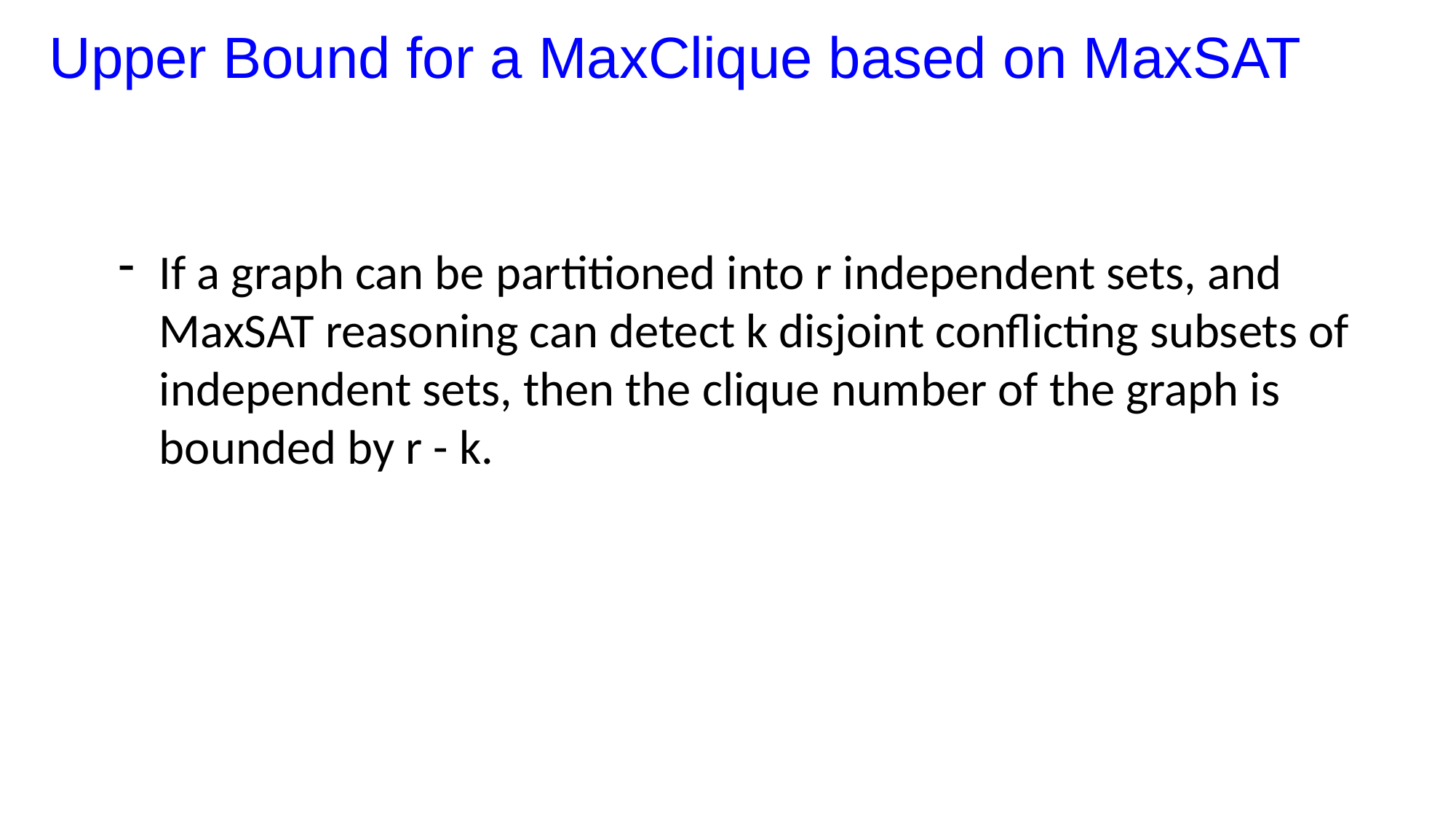

# Upper Bound for a MaxClique based on MaxSAT

If a graph can be partitioned into r independent sets, and MaxSAT reasoning can detect k disjoint conflicting subsets of independent sets, then the clique number of the graph is bounded by r - k.